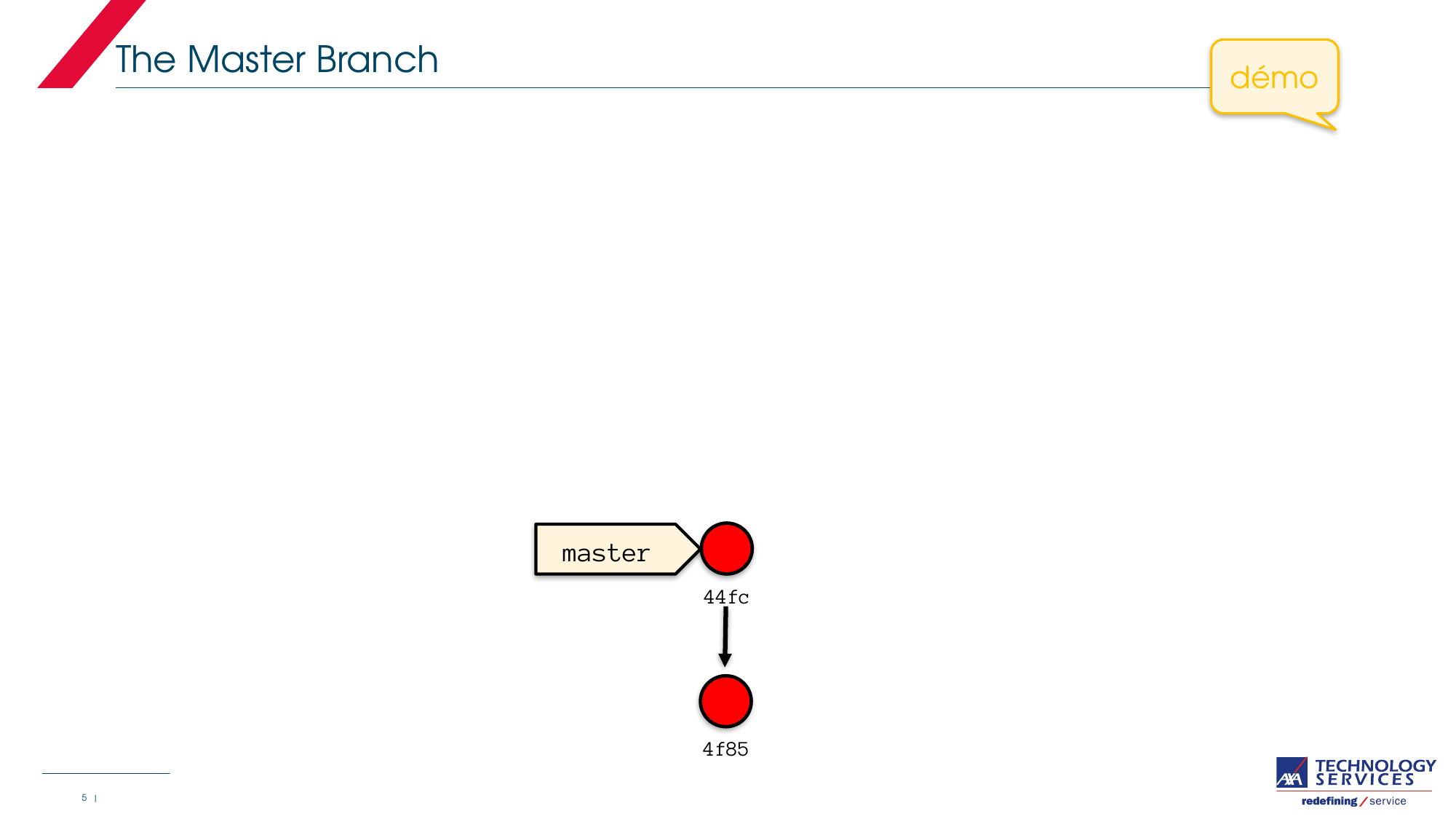

# The Master Branch
démo

 master

44fc

4f85
5   |